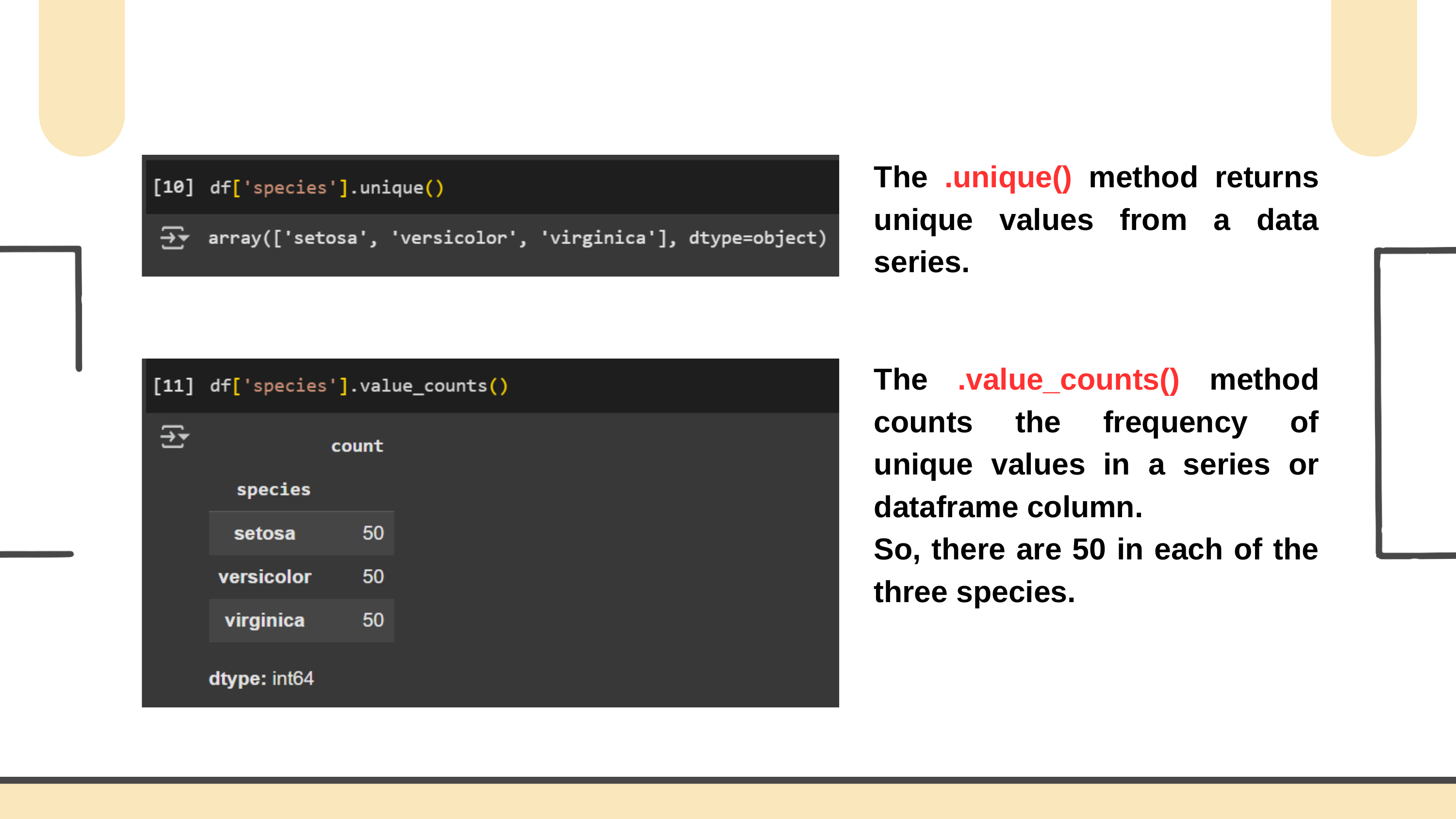

The .unique() method returns unique values from a data series.

The .value_counts() method counts the frequency of unique values in a series or dataframe column.
So, there are 50 in each of the three species.